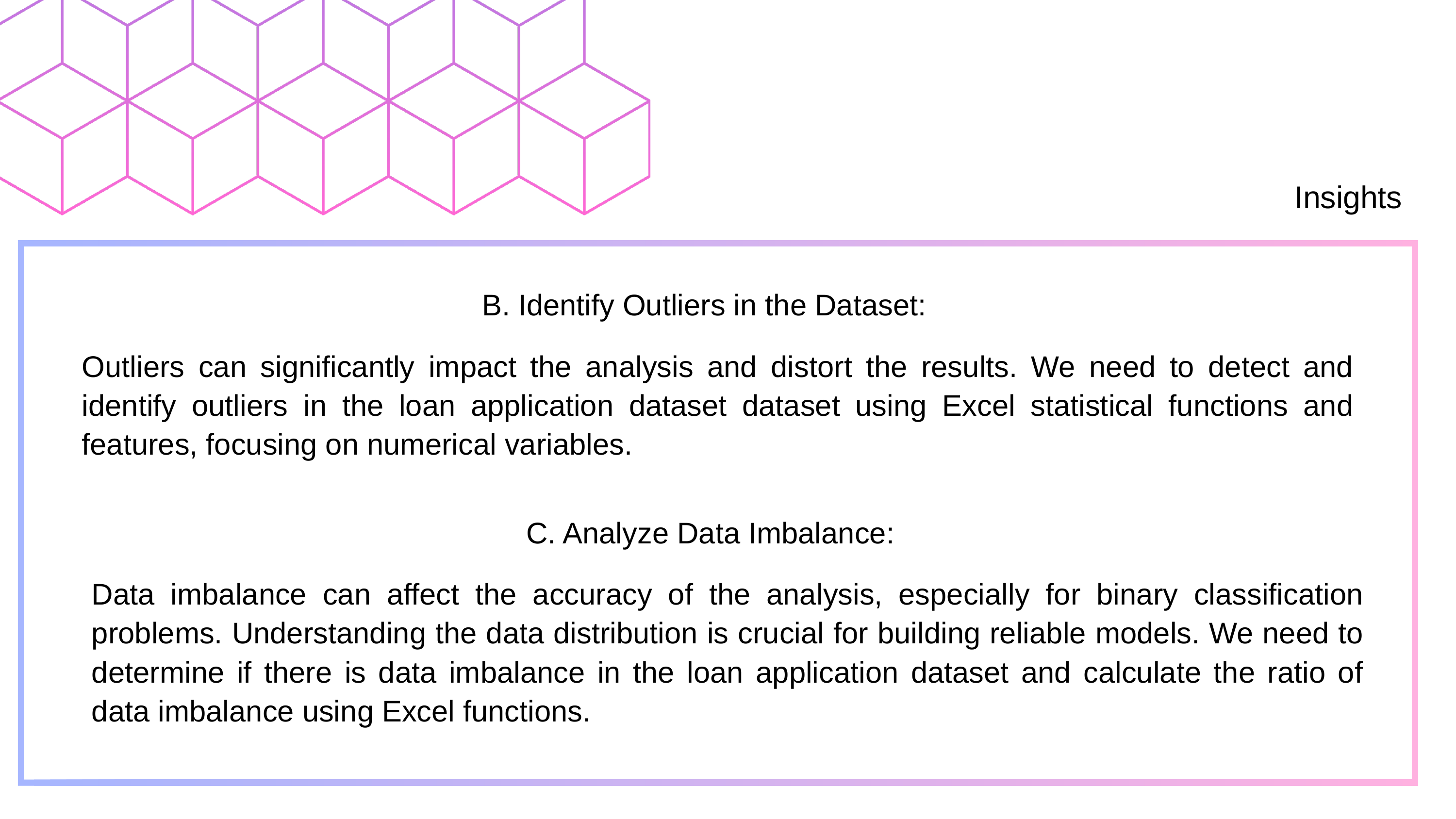

Insights

B. Identify Outliers in the Dataset:
Outliers can significantly impact the analysis and distort the results. We need to detect and identify outliers in the loan application dataset dataset using Excel statistical functions and features, focusing on numerical variables.
C. Analyze Data Imbalance:
Data imbalance can affect the accuracy of the analysis, especially for binary classification problems. Understanding the data distribution is crucial for building reliable models. We need to determine if there is data imbalance in the loan application dataset and calculate the ratio of data imbalance using Excel functions.